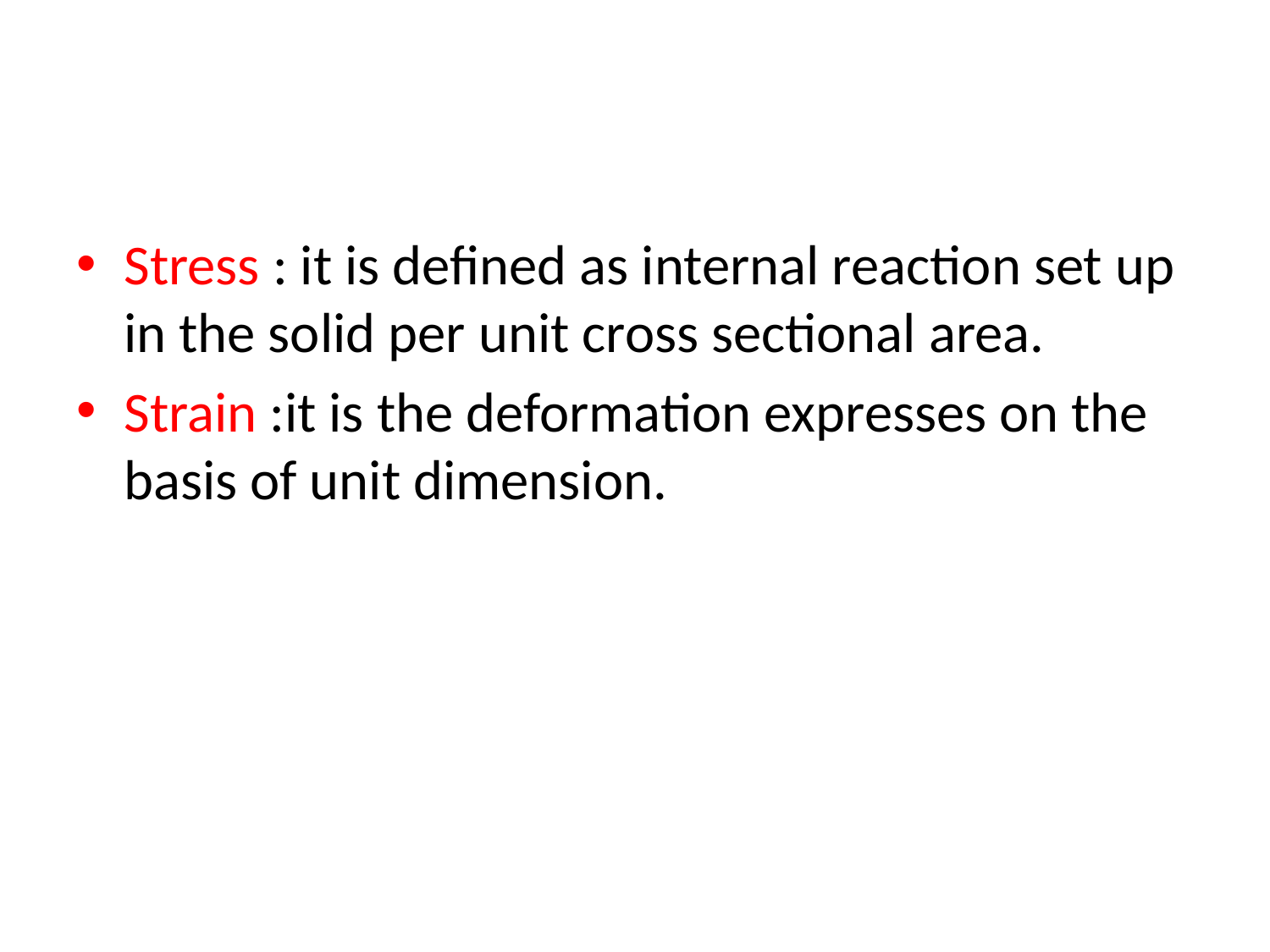

Stress : it is defined as internal reaction set up in the solid per unit cross sectional area.
Strain :it is the deformation expresses on the basis of unit dimension.